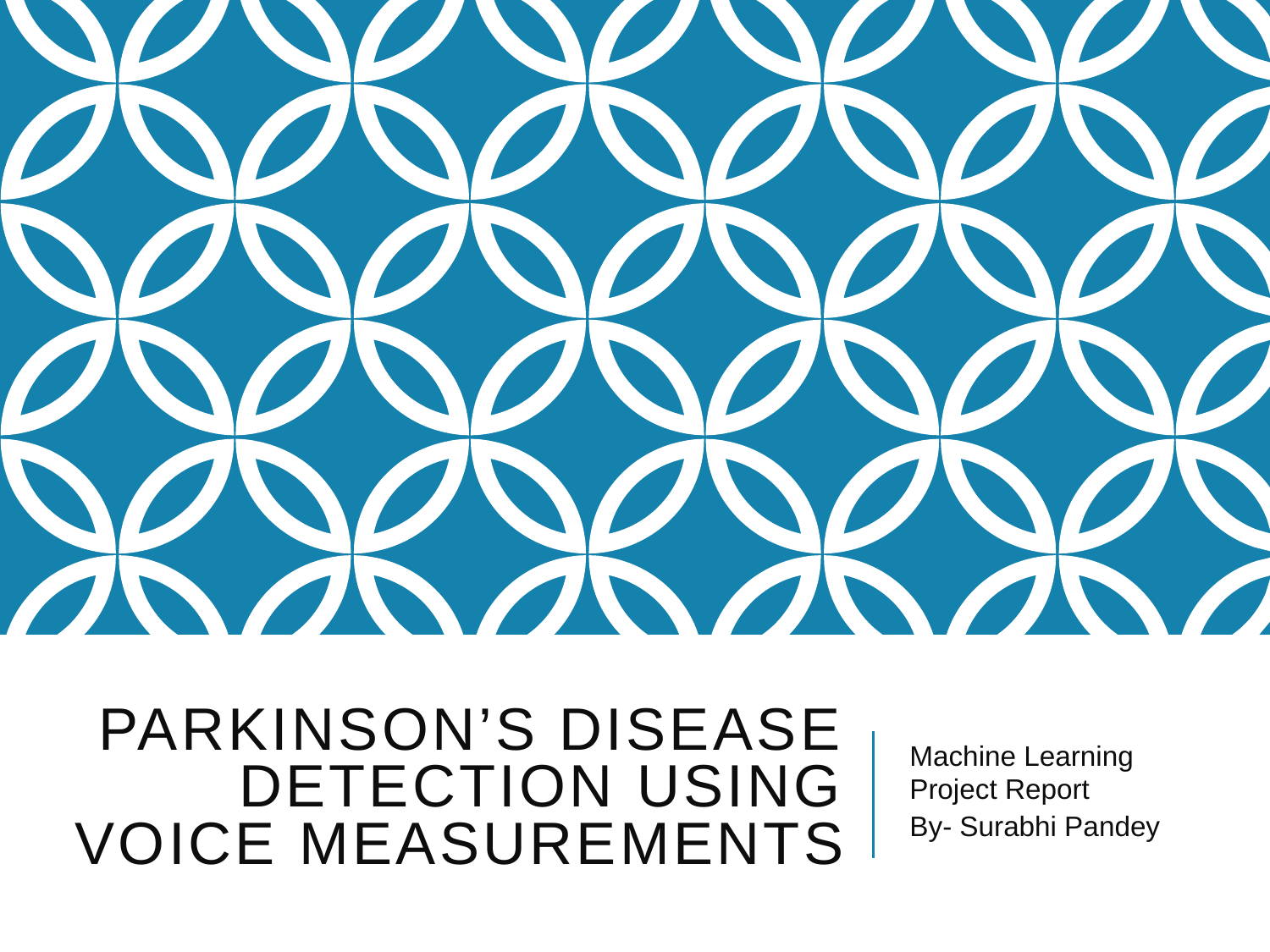

# Parkinson’s Disease Detection Using Voice Measurements
Machine Learning Project Report
By- Surabhi Pandey